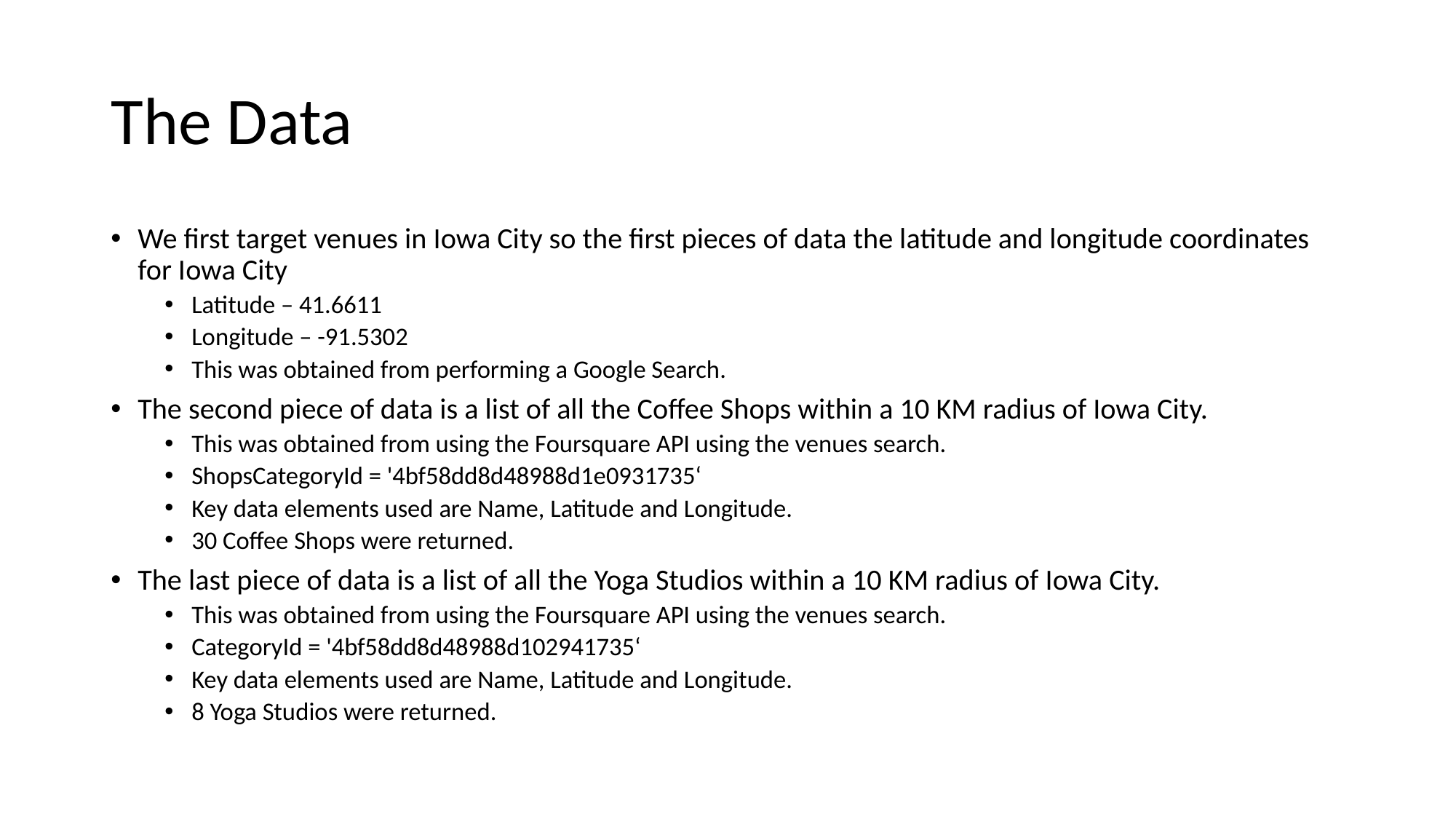

# The Data
We first target venues in Iowa City so the first pieces of data the latitude and longitude coordinates for Iowa City
Latitude – 41.6611
Longitude – -91.5302
This was obtained from performing a Google Search.
The second piece of data is a list of all the Coffee Shops within a 10 KM radius of Iowa City.
This was obtained from using the Foursquare API using the venues search.
ShopsCategoryId = '4bf58dd8d48988d1e0931735‘
Key data elements used are Name, Latitude and Longitude.
30 Coffee Shops were returned.
The last piece of data is a list of all the Yoga Studios within a 10 KM radius of Iowa City.
This was obtained from using the Foursquare API using the venues search.
CategoryId = '4bf58dd8d48988d102941735‘
Key data elements used are Name, Latitude and Longitude.
8 Yoga Studios were returned.